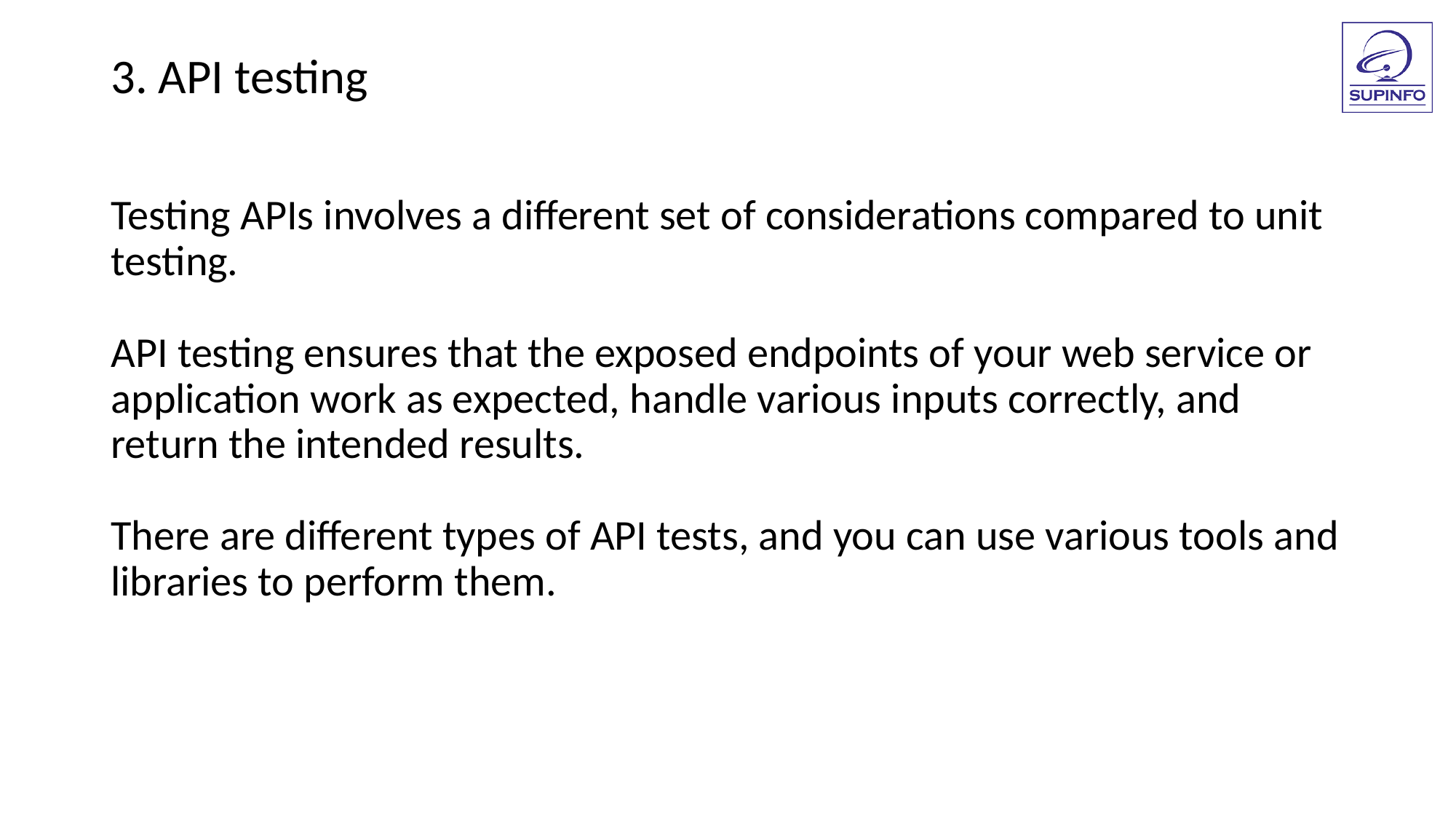

3. API testing
Testing APIs involves a different set of considerations compared to unit testing.

API testing ensures that the exposed endpoints of your web service or application work as expected, handle various inputs correctly, and return the intended results.

There are different types of API tests, and you can use various tools and libraries to perform them.